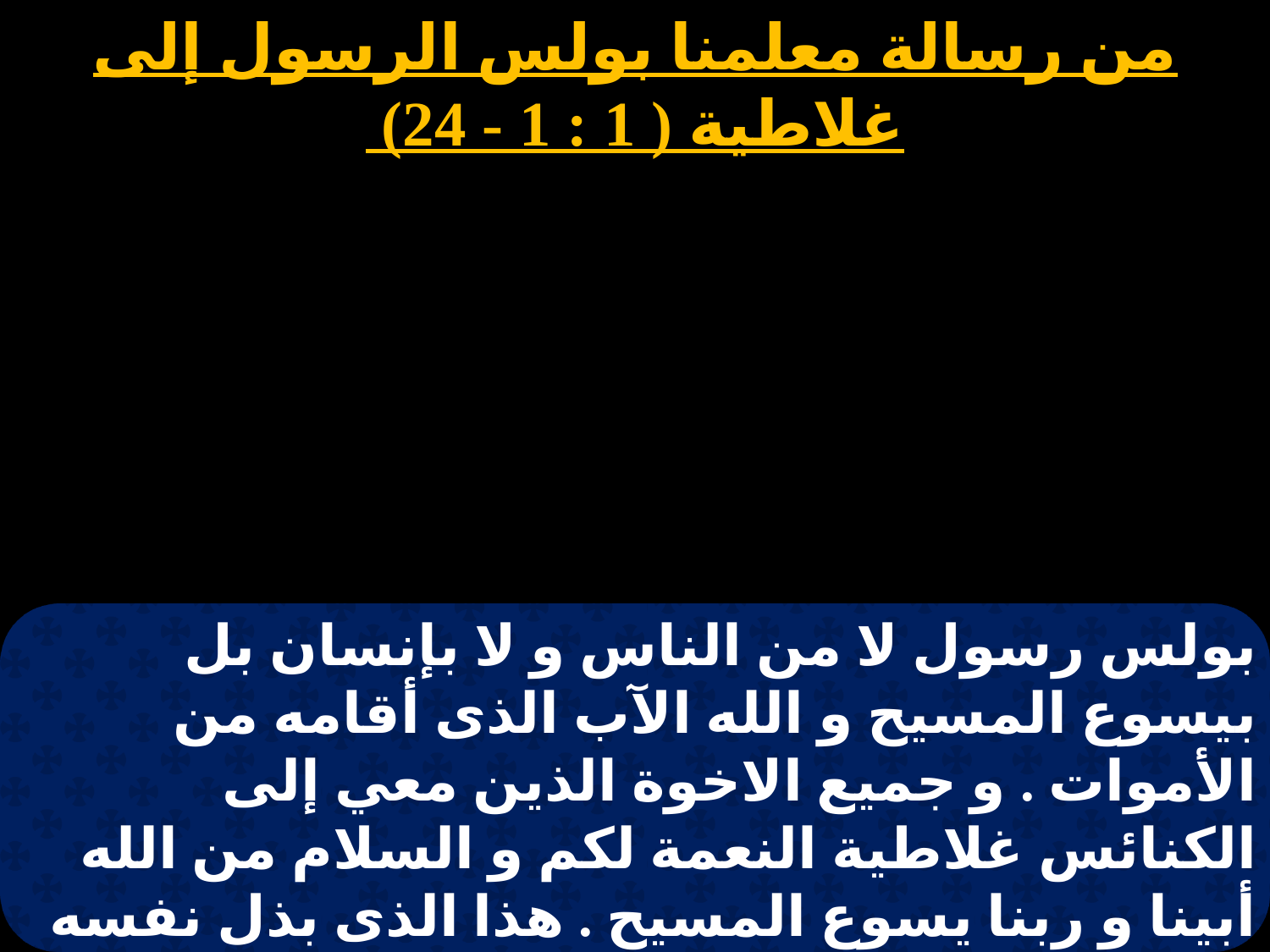

من رسالة معلمنا بولس الرسول إلى غلاطية ( 1 : 1 - 24)
# 2 أبيب
بولس رسول لا من الناس و لا بإنسان بل بيسوع المسيح و الله الآب الذى أقامه من الأموات . و جميع الاخوة الذين معي إلى الكنائس غلاطية النعمة لكم و السلام من الله أبينا و ربنا يسوع المسيح . هذا الذى بذل نفسه عن خطايانا